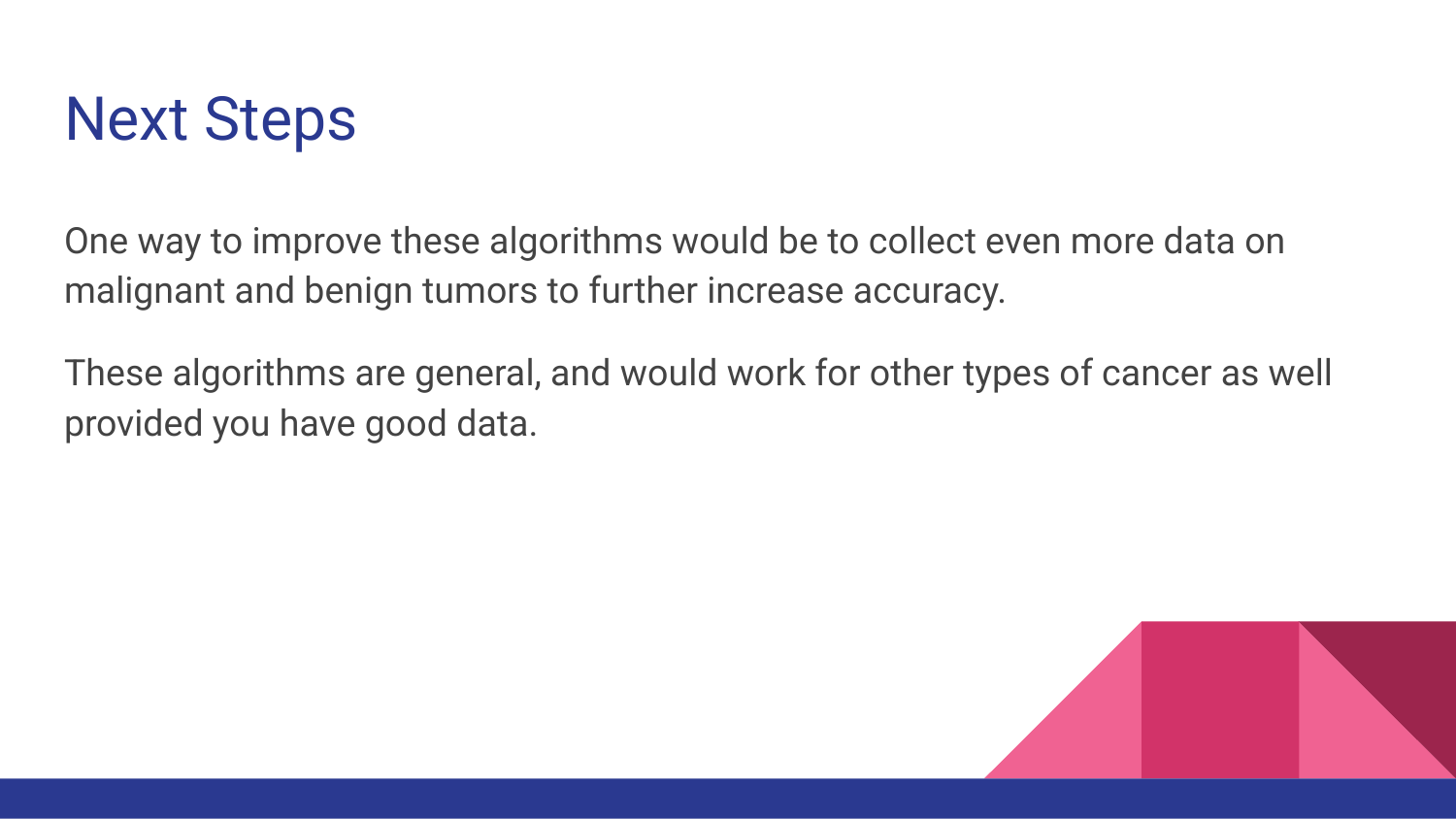

# Next Steps
One way to improve these algorithms would be to collect even more data on malignant and benign tumors to further increase accuracy.
These algorithms are general, and would work for other types of cancer as well provided you have good data.